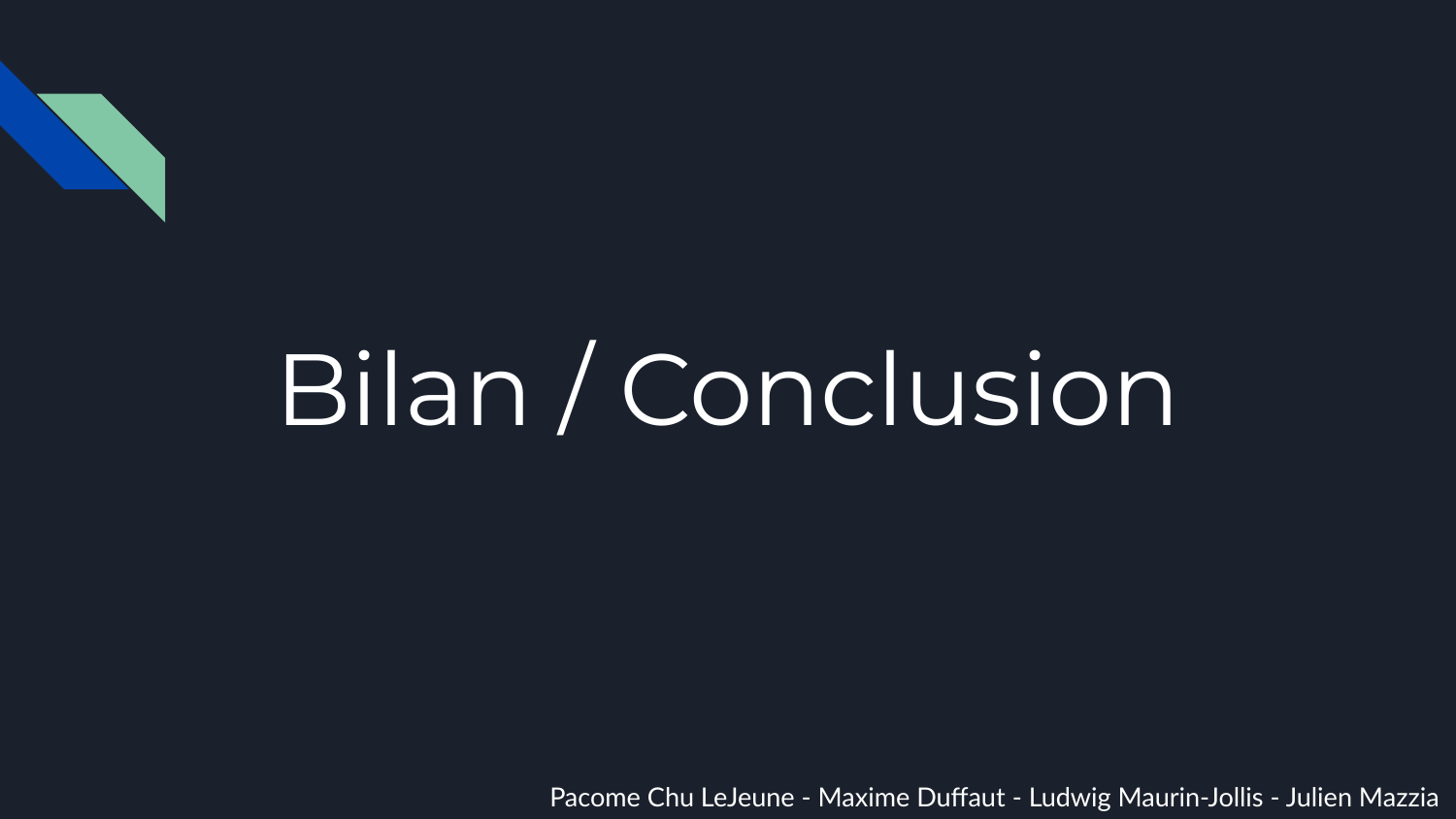

# Bilan / Conclusion
Pacome Chu LeJeune - Maxime Duffaut - Ludwig Maurin-Jollis - Julien Mazzia